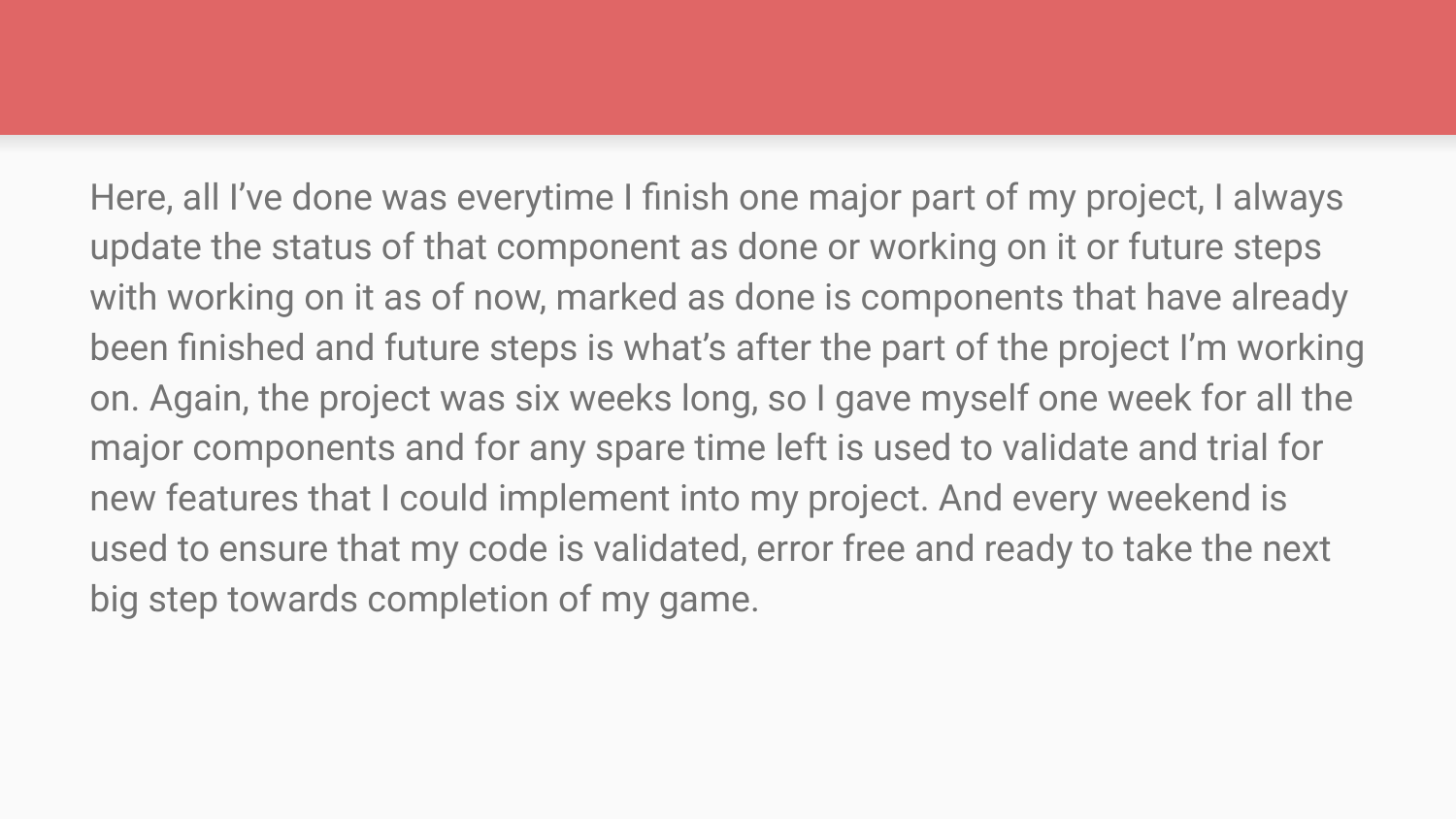

#
Here, all I’ve done was everytime I finish one major part of my project, I always update the status of that component as done or working on it or future steps with working on it as of now, marked as done is components that have already been finished and future steps is what’s after the part of the project I’m working on. Again, the project was six weeks long, so I gave myself one week for all the major components and for any spare time left is used to validate and trial for new features that I could implement into my project. And every weekend is used to ensure that my code is validated, error free and ready to take the next big step towards completion of my game.